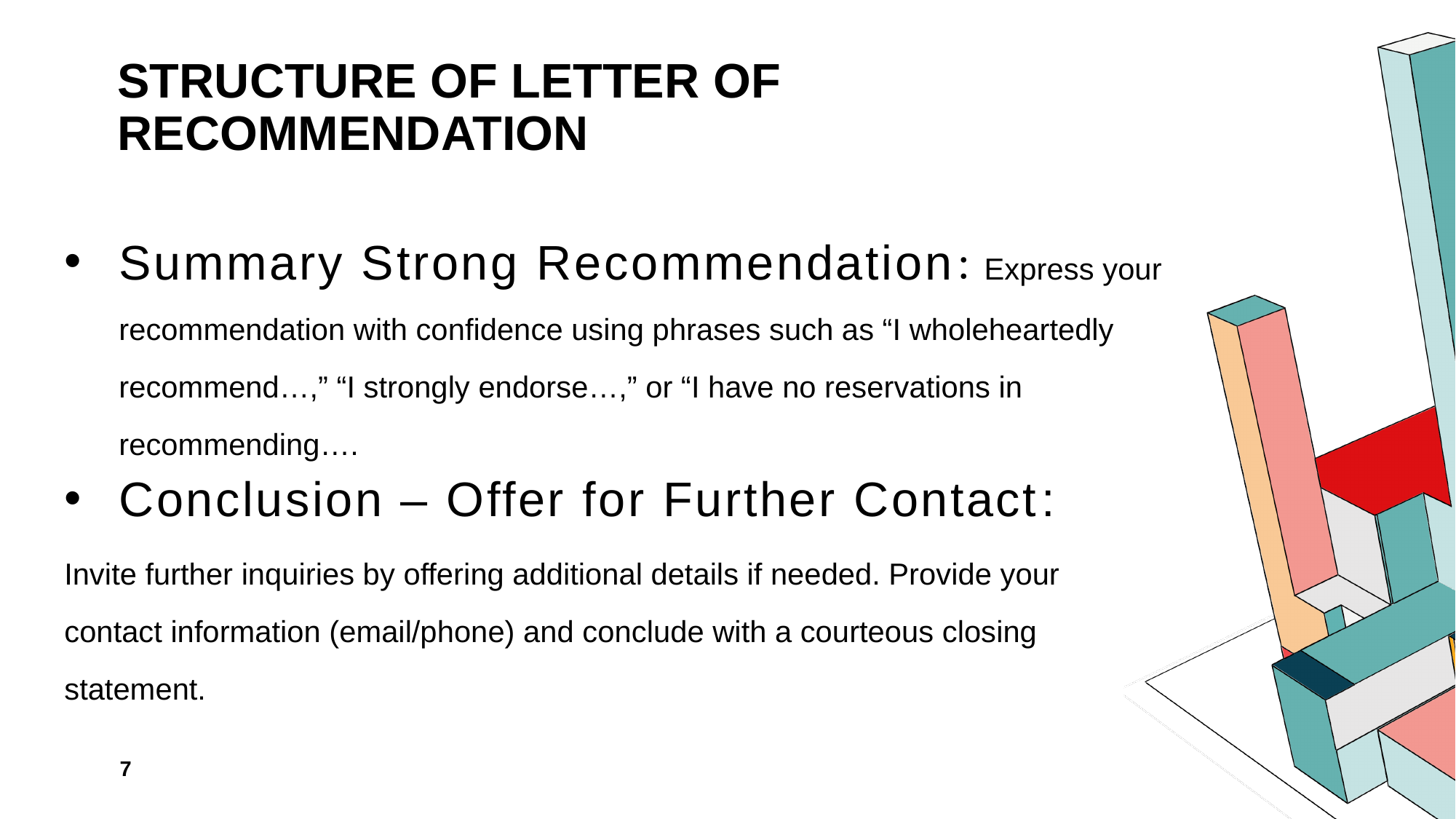

# Structure of letter of recommendation
Summary Strong Recommendation:  Express your recommendation with confidence using phrases such as “I wholeheartedly recommend…,” “I strongly endorse…,” or “I have no reservations in recommending….
Conclusion – Offer for Further Contact:
Invite further inquiries by offering additional details if needed. Provide your contact information (email/phone) and conclude with a courteous closing statement.
7